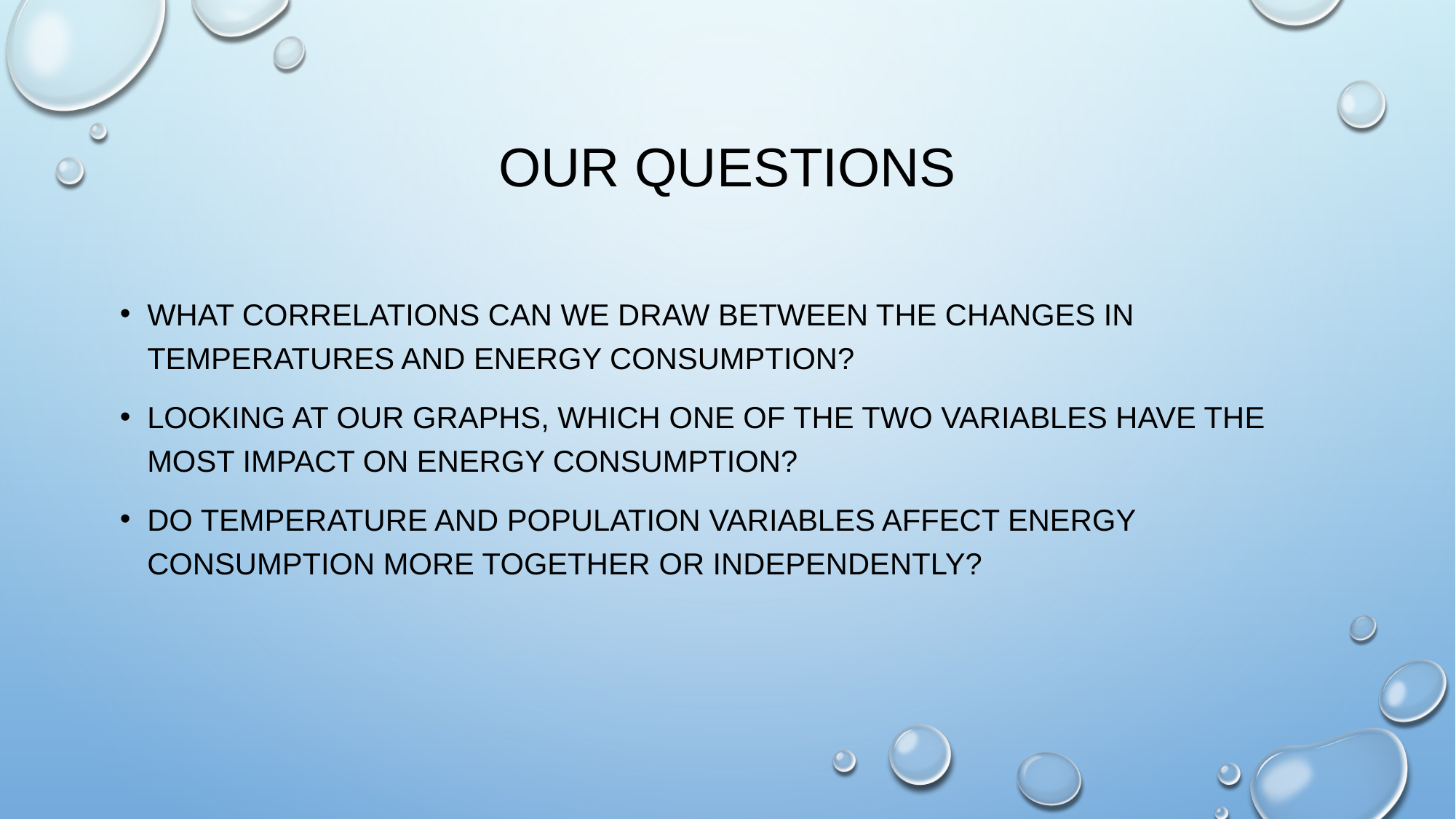

# Our Questions
What correlations can we draw between the changes in temperatures and energy consumption?
Looking at our graphs, which one of the two variables have the most impact on Energy consumption?
Do Temperature and Population variables affect energy consumption more together or independently?